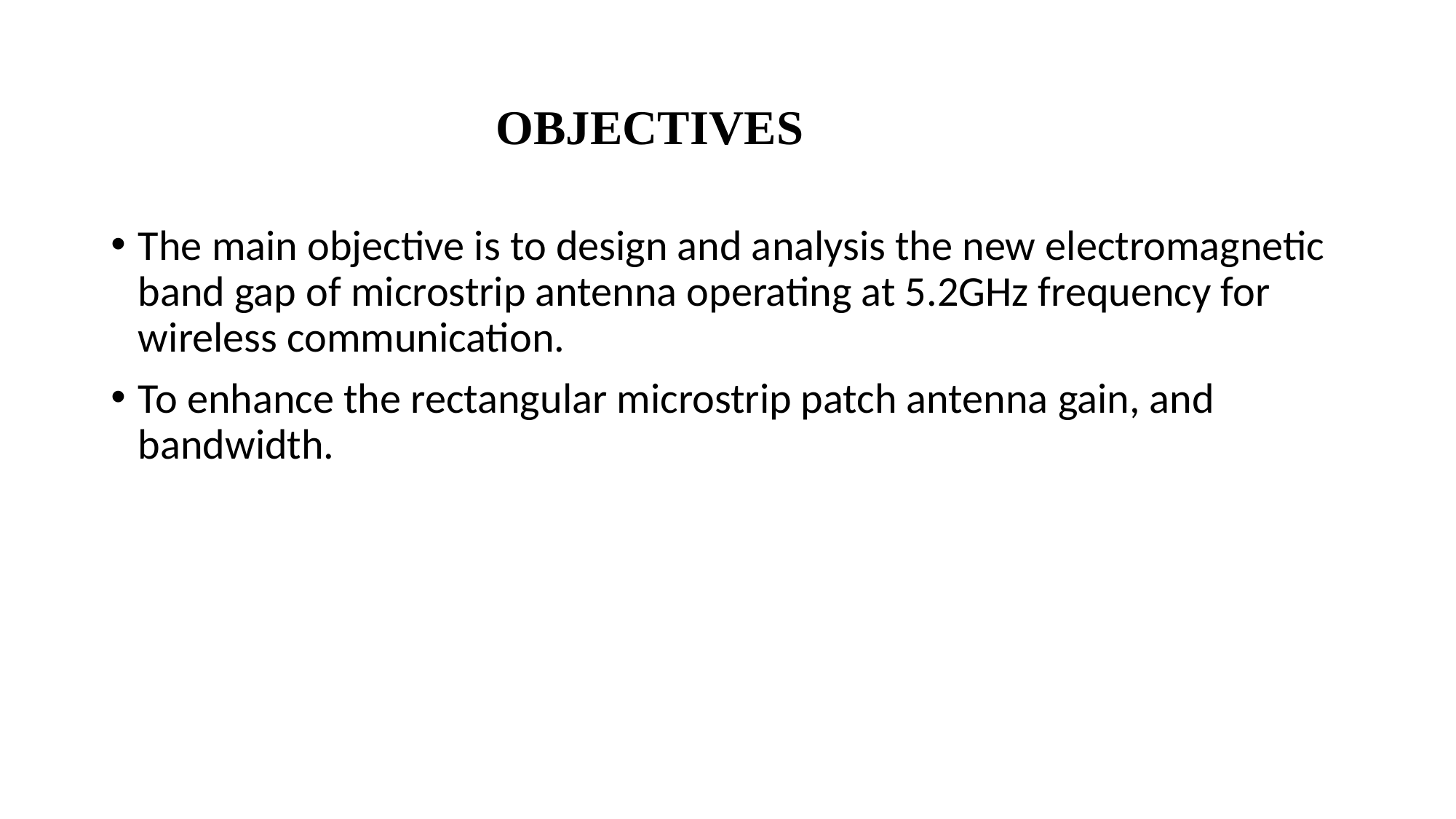

# OBJECTIVES
The main objective is to design and analysis the new electromagnetic band gap of microstrip antenna operating at 5.2GHz frequency for wireless communication.
To enhance the rectangular microstrip patch antenna gain, and bandwidth.